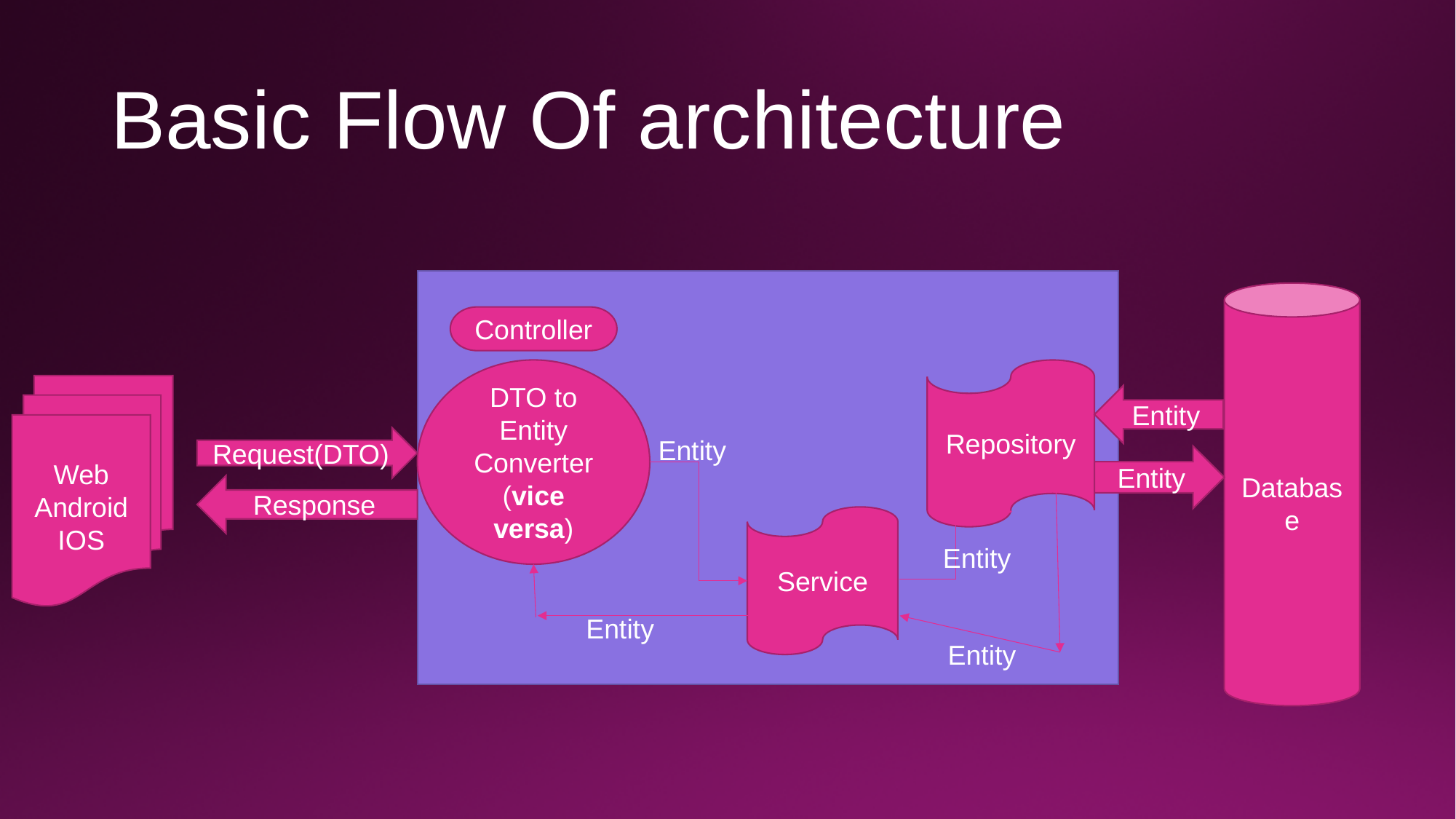

# Basic Flow Of architecture

Database
Controller
DTO to Entity Converter
(vice versa)
Repository
Web
Android
IOS
Entity
Request(DTO)
Entity
Entity
Response
Service
Entity
Entity
Entity